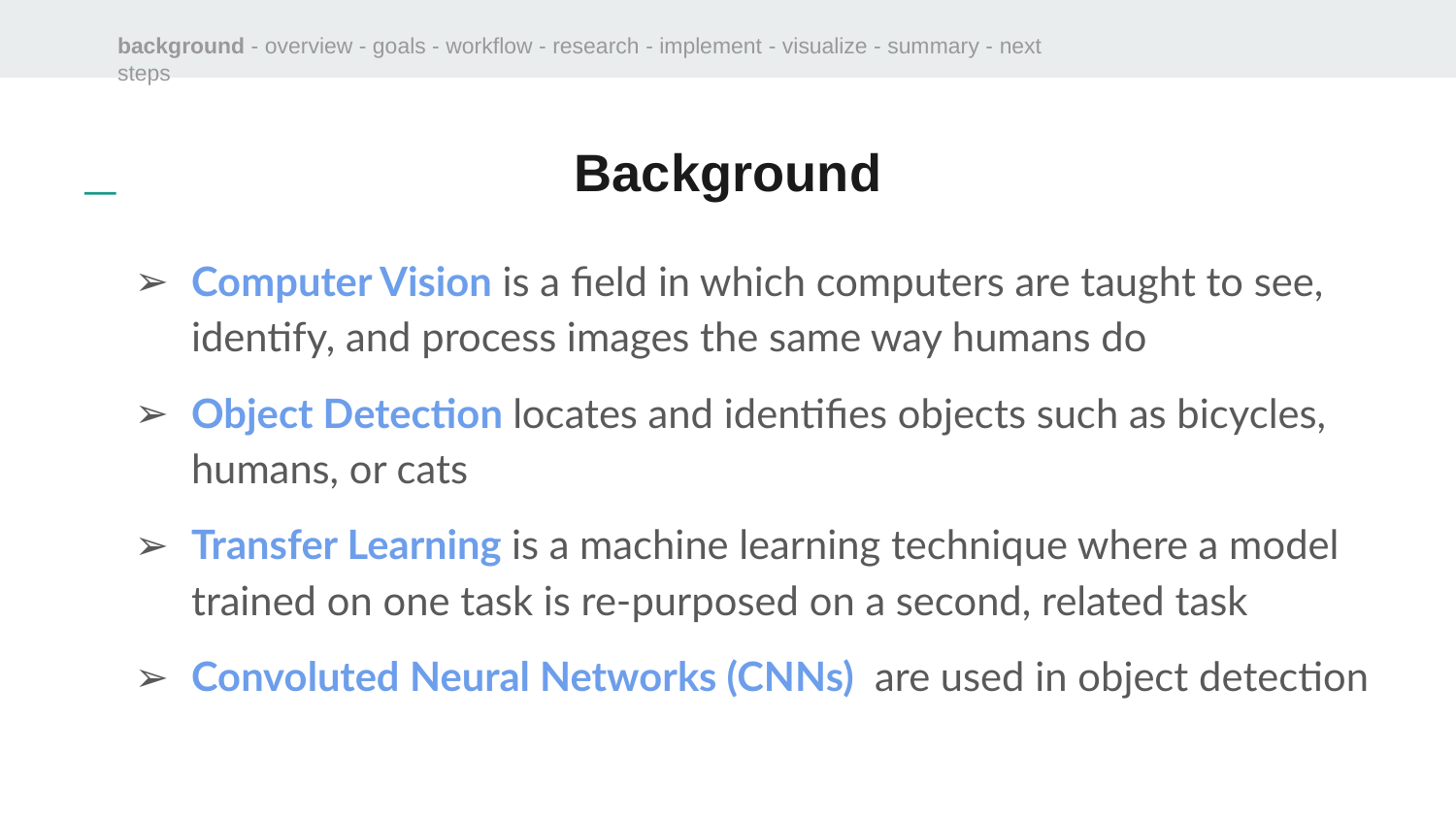

background - overview - goals - workflow - research - implement - visualize - summary - next steps
# Background
Computer Vision is a field in which computers are taught to see, identify, and process images the same way humans do
Object Detection locates and identifies objects such as bicycles, humans, or cats
Transfer Learning is a machine learning technique where a model trained on one task is re-purposed on a second, related task
Convoluted Neural Networks (CNNs)  are used in object detection